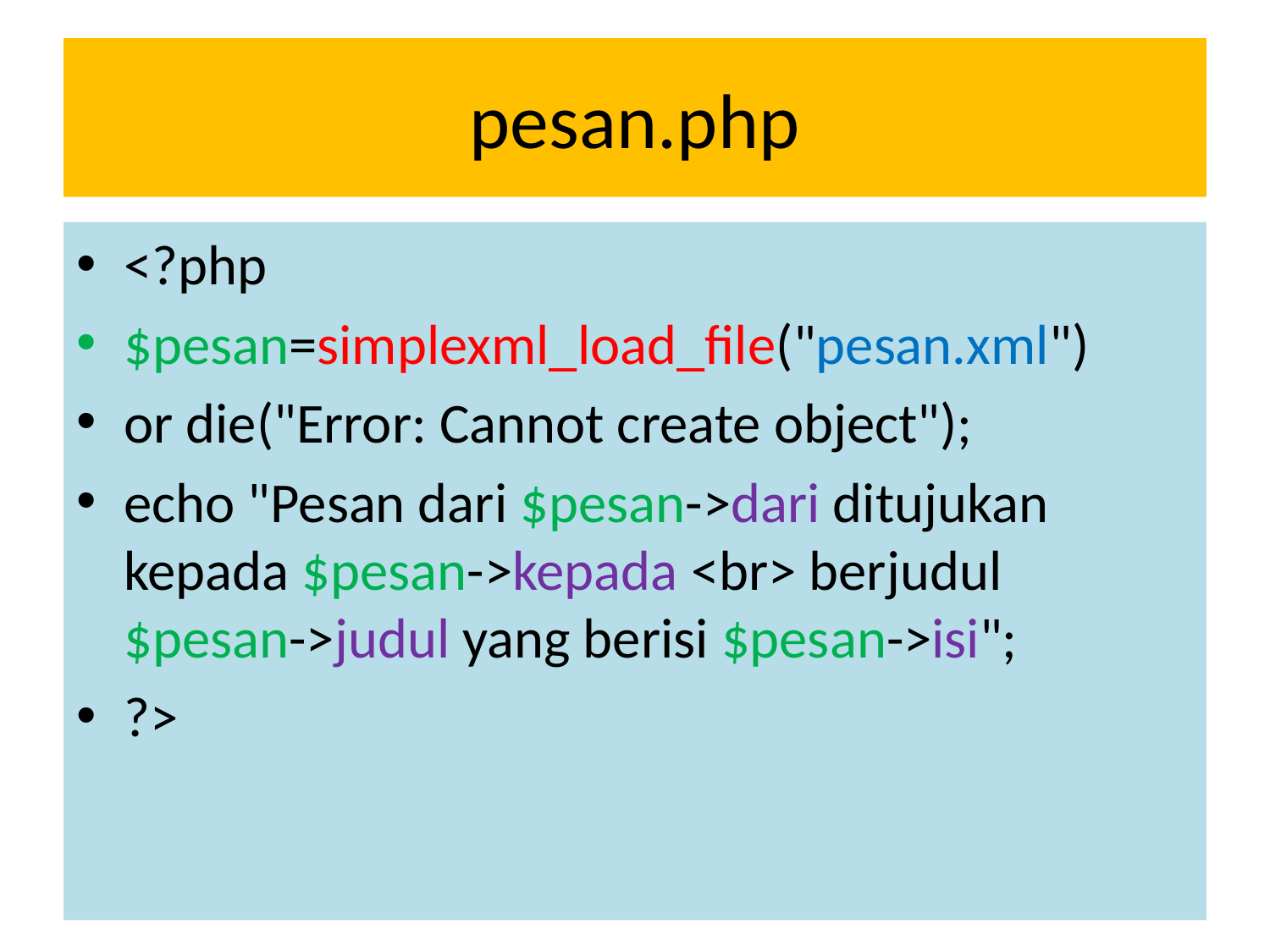

# pesan.php
<?php
$pesan=simplexml_load_file("pesan.xml")
or die("Error: Cannot create object");
echo "Pesan dari $pesan->dari ditujukan kepada $pesan->kepada <br> berjudul $pesan->judul yang berisi $pesan->isi";
?>